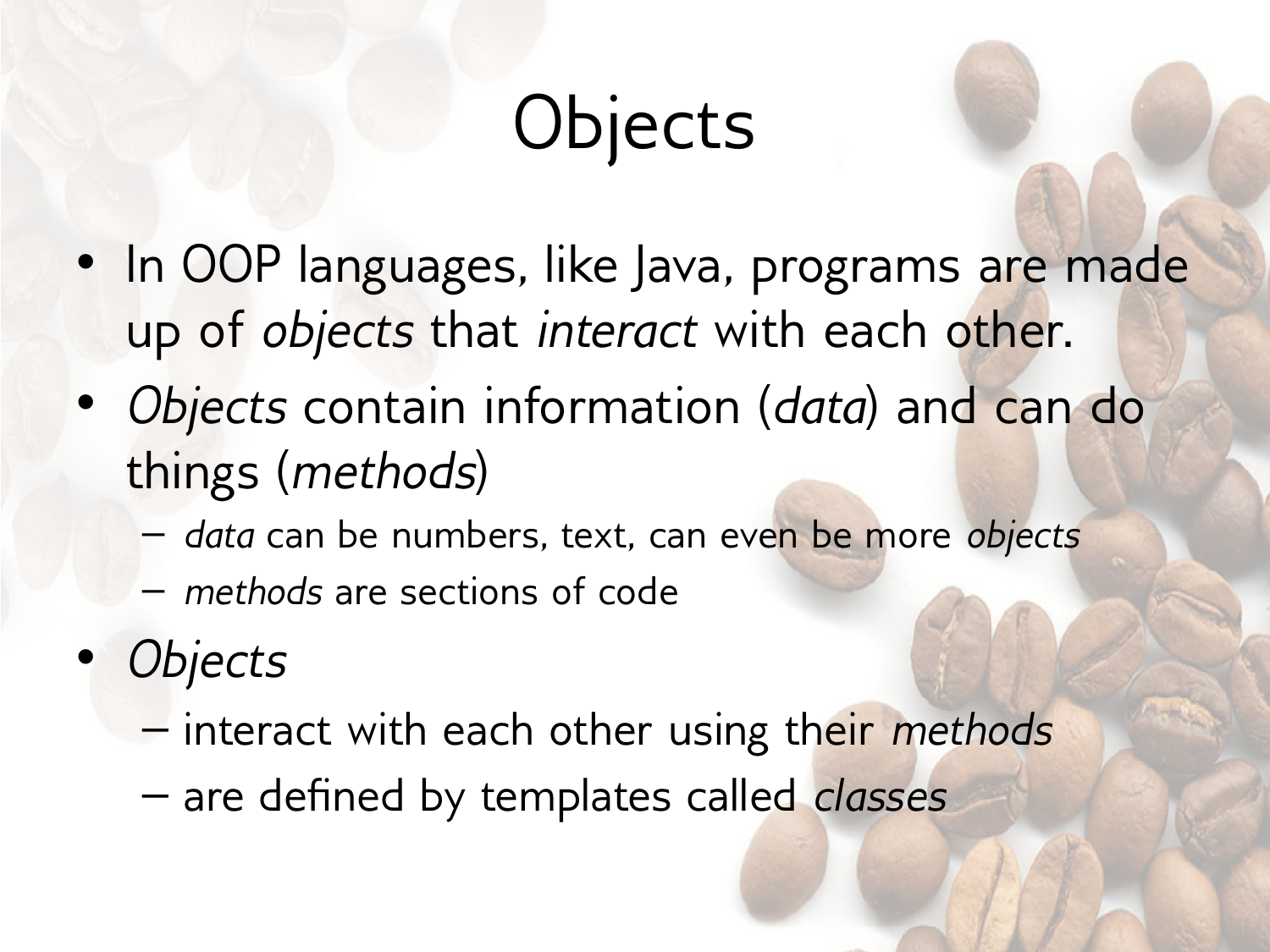

# Objects
In OOP languages, like Java, programs are made up of objects that interact with each other.
Objects contain information (data) and can do things (methods)
data can be numbers, text, can even be more objects
methods are sections of code
Objects
interact with each other using their methods
are defined by templates called classes